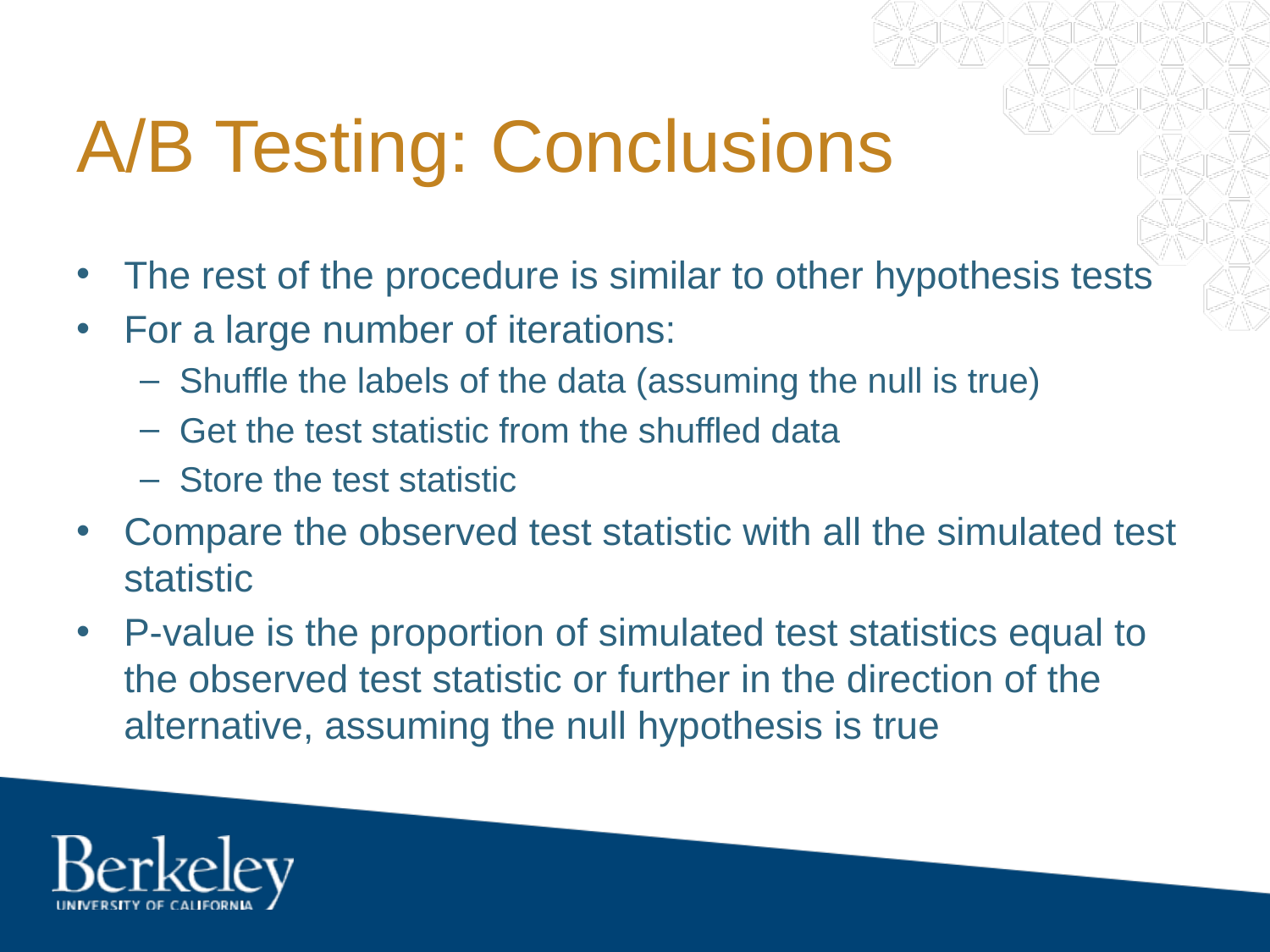

# A/B Testing: Conclusions
The rest of the procedure is similar to other hypothesis tests
For a large number of iterations:
Shuffle the labels of the data (assuming the null is true)
Get the test statistic from the shuffled data
Store the test statistic
Compare the observed test statistic with all the simulated test statistic
P-value is the proportion of simulated test statistics equal to the observed test statistic or further in the direction of the alternative, assuming the null hypothesis is true